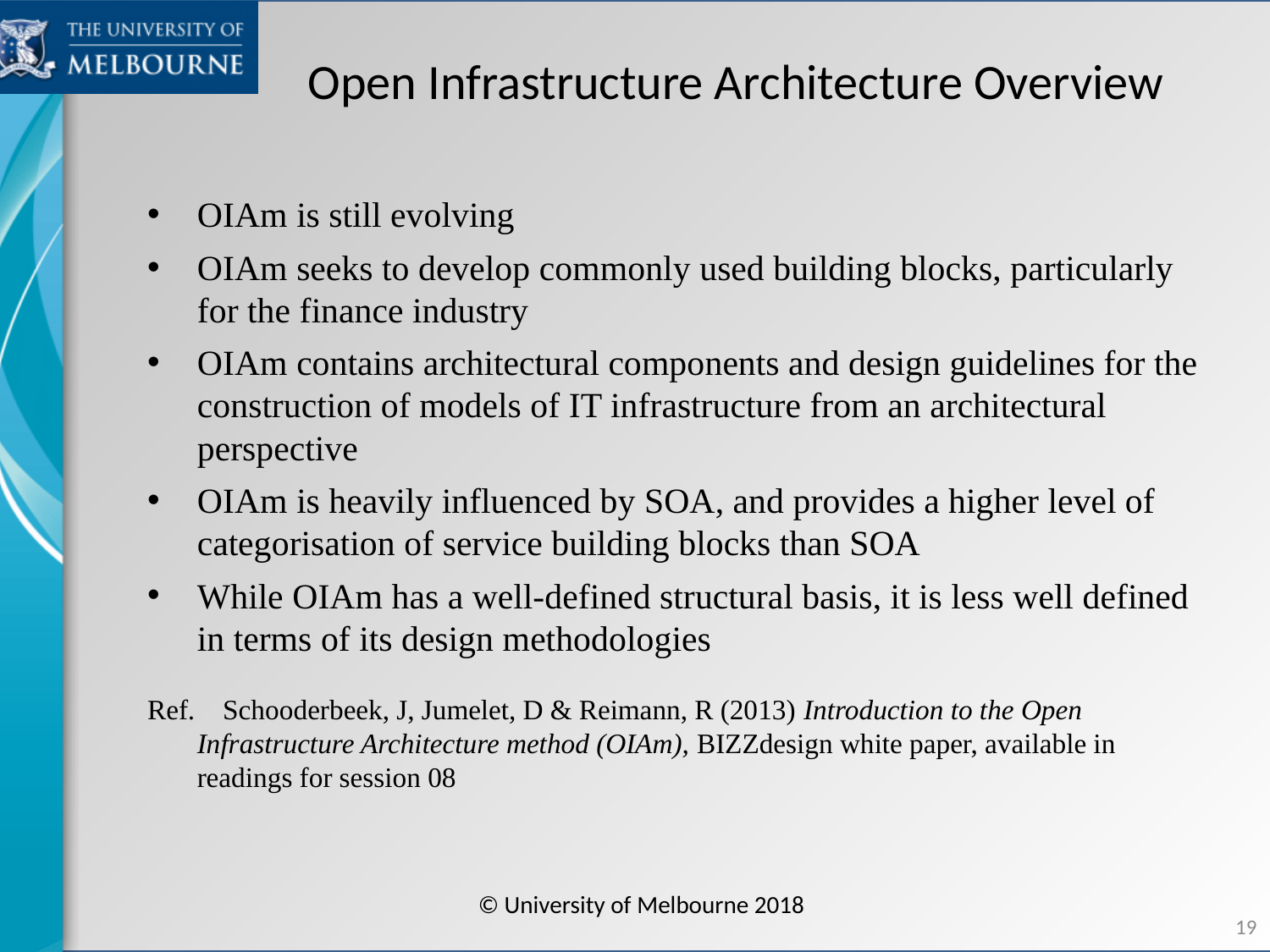

# Open Infrastructure Architecture Overview
OIAm is still evolving
OIAm seeks to develop commonly used building blocks, particularly for the finance industry
OIAm contains architectural components and design guidelines for the construction of models of IT infrastructure from an architectural perspective
OIAm is heavily influenced by SOA, and provides a higher level of categorisation of service building blocks than SOA
While OIAm has a well-defined structural basis, it is less well defined in terms of its design methodologies

Ref.    Schooderbeek, J, Jumelet, D & Reimann, R (2013) Introduction to the Open Infrastructure Architecture method (OIAm), BIZZdesign white paper, available in readings for session 08
© University of Melbourne 2018
19